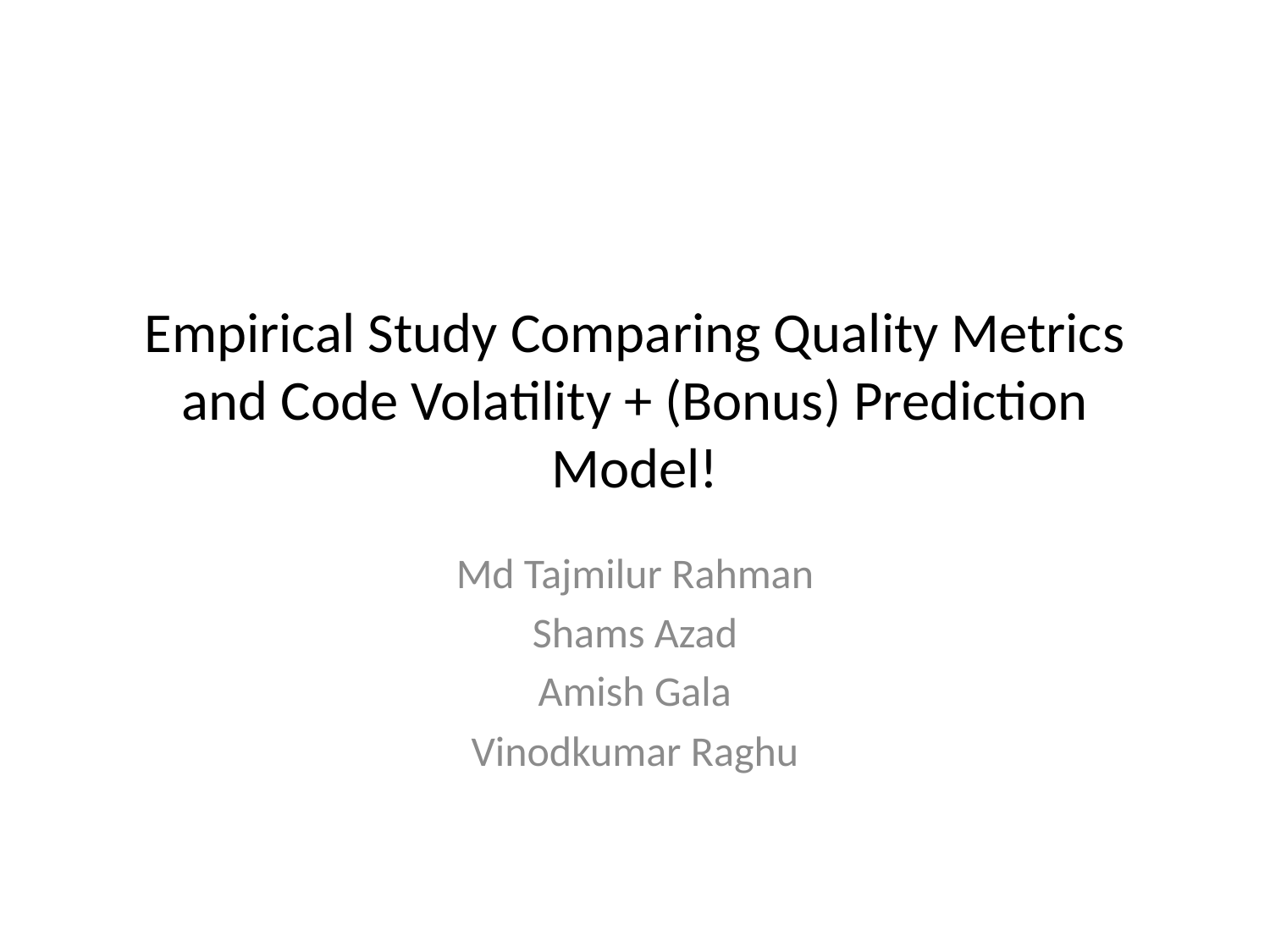

# Empirical Study Comparing Quality Metrics and Code Volatility + (Bonus) Prediction Model!
Md Tajmilur Rahman
Shams Azad
Amish Gala
Vinodkumar Raghu